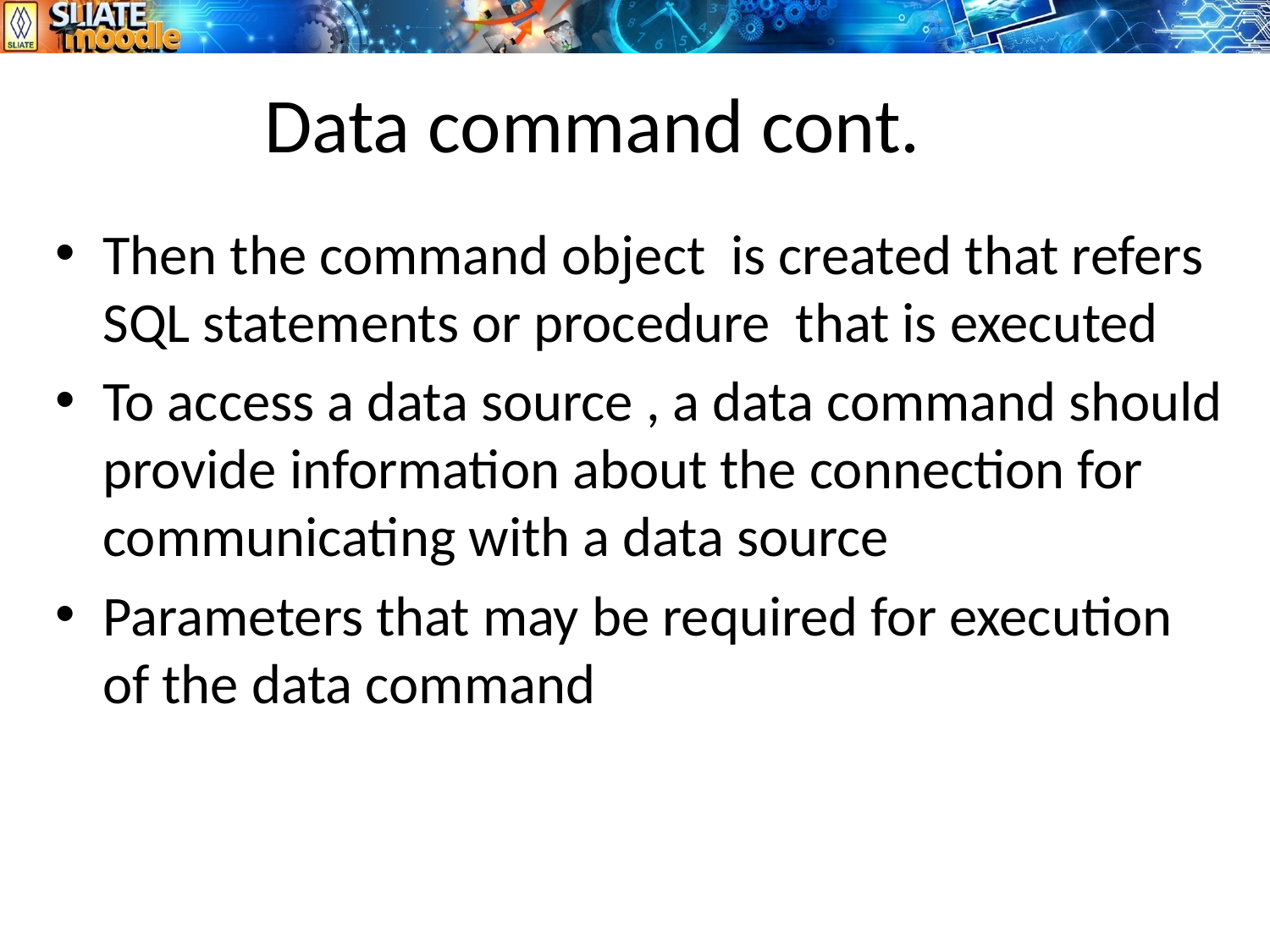

# Data command cont.
Then the command object  is created that refers SQL statements or procedure  that is executed
To access a data source , a data command should provide information about the connection for communicating with a data source
Parameters that may be required for execution of the data command